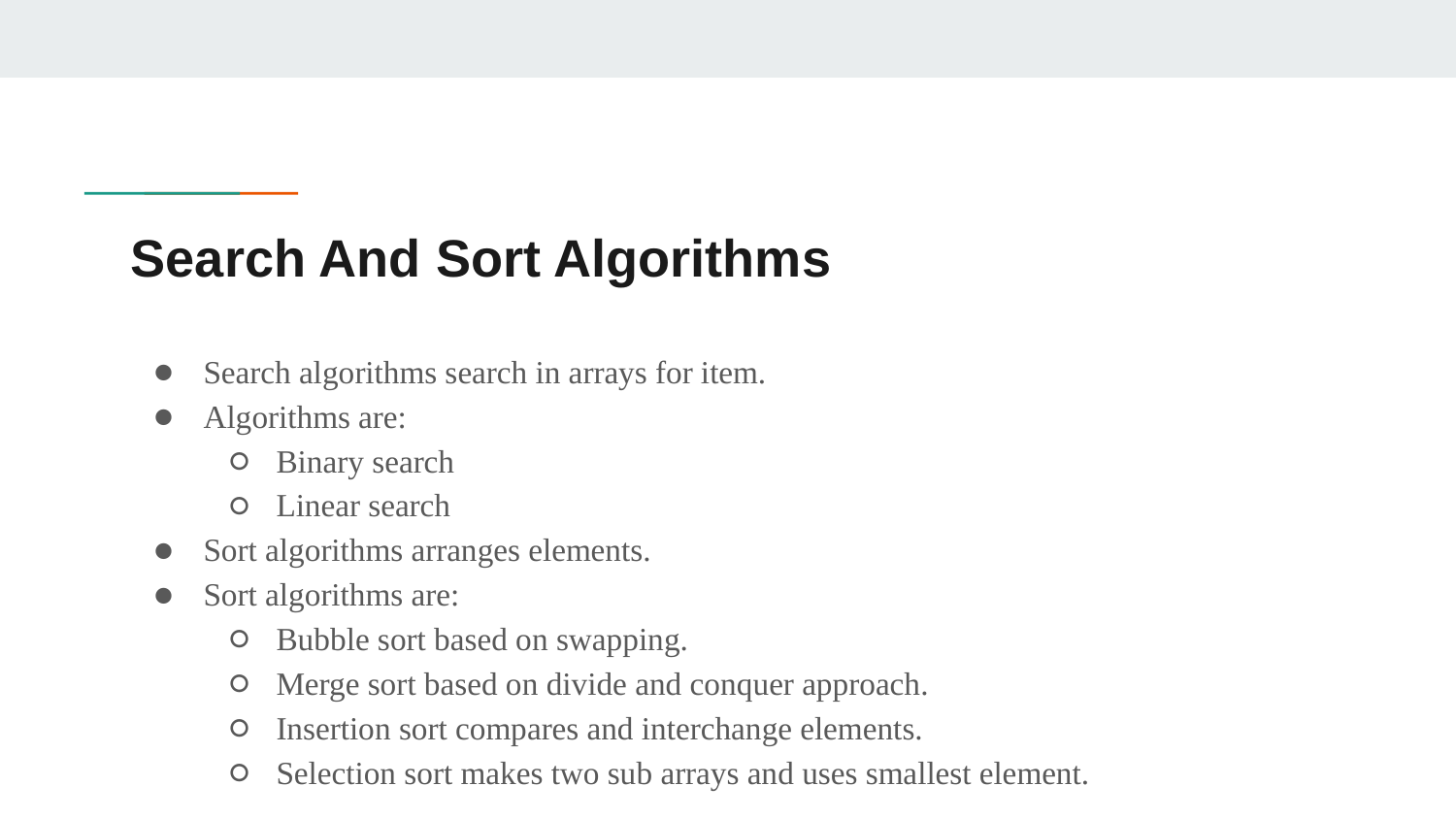

# Search And Sort Algorithms
Search algorithms search in arrays for item.
Algorithms are:
Binary search
Linear search
Sort algorithms arranges elements.
Sort algorithms are:
Bubble sort based on swapping.
Merge sort based on divide and conquer approach.
Insertion sort compares and interchange elements.
Selection sort makes two sub arrays and uses smallest element.